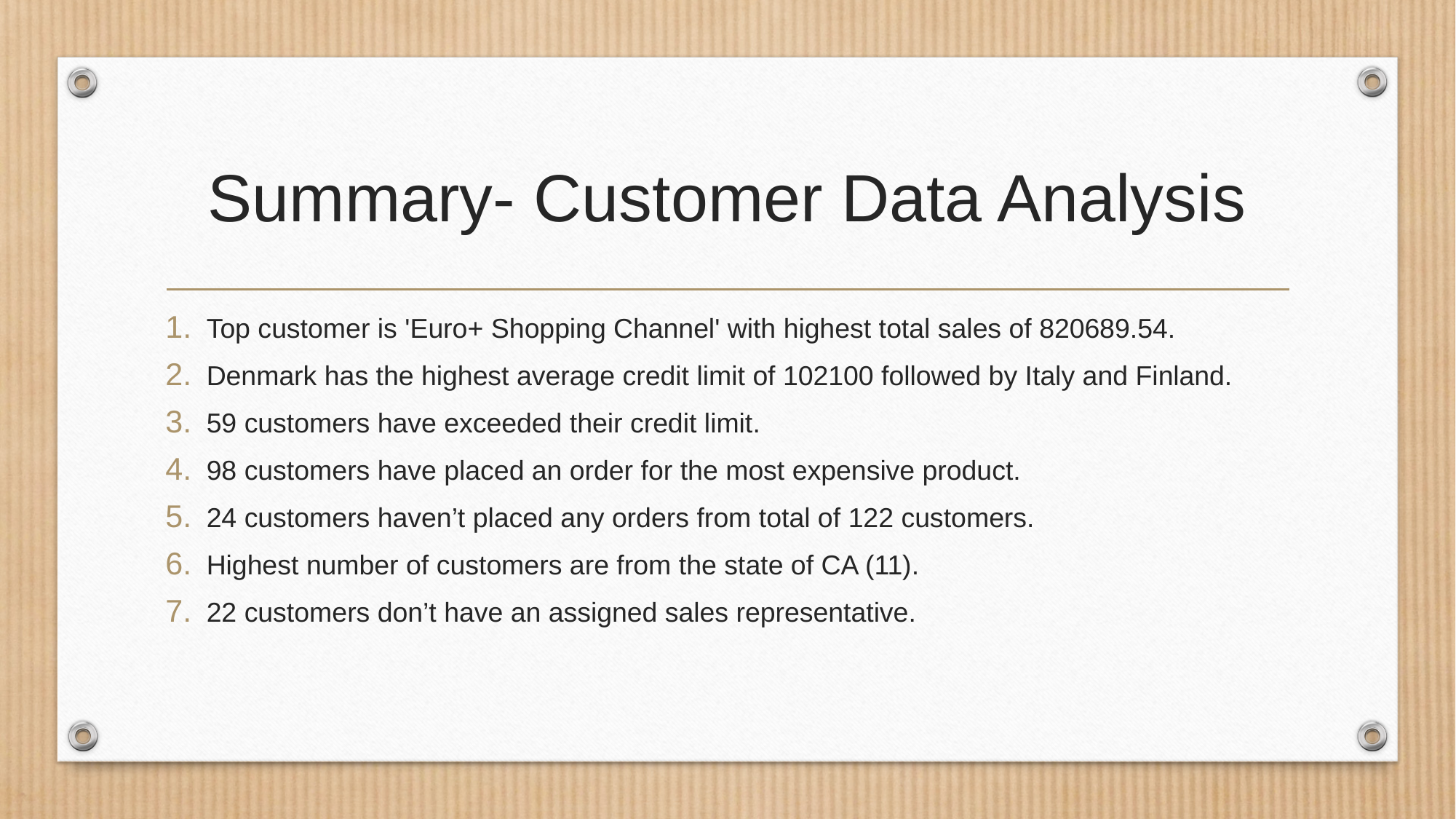

# Summary- Customer Data Analysis
Top customer is 'Euro+ Shopping Channel' with highest total sales of 820689.54.
Denmark has the highest average credit limit of 102100 followed by Italy and Finland.
59 customers have exceeded their credit limit.
98 customers have placed an order for the most expensive product.
24 customers haven’t placed any orders from total of 122 customers.
Highest number of customers are from the state of CA (11).
22 customers don’t have an assigned sales representative.